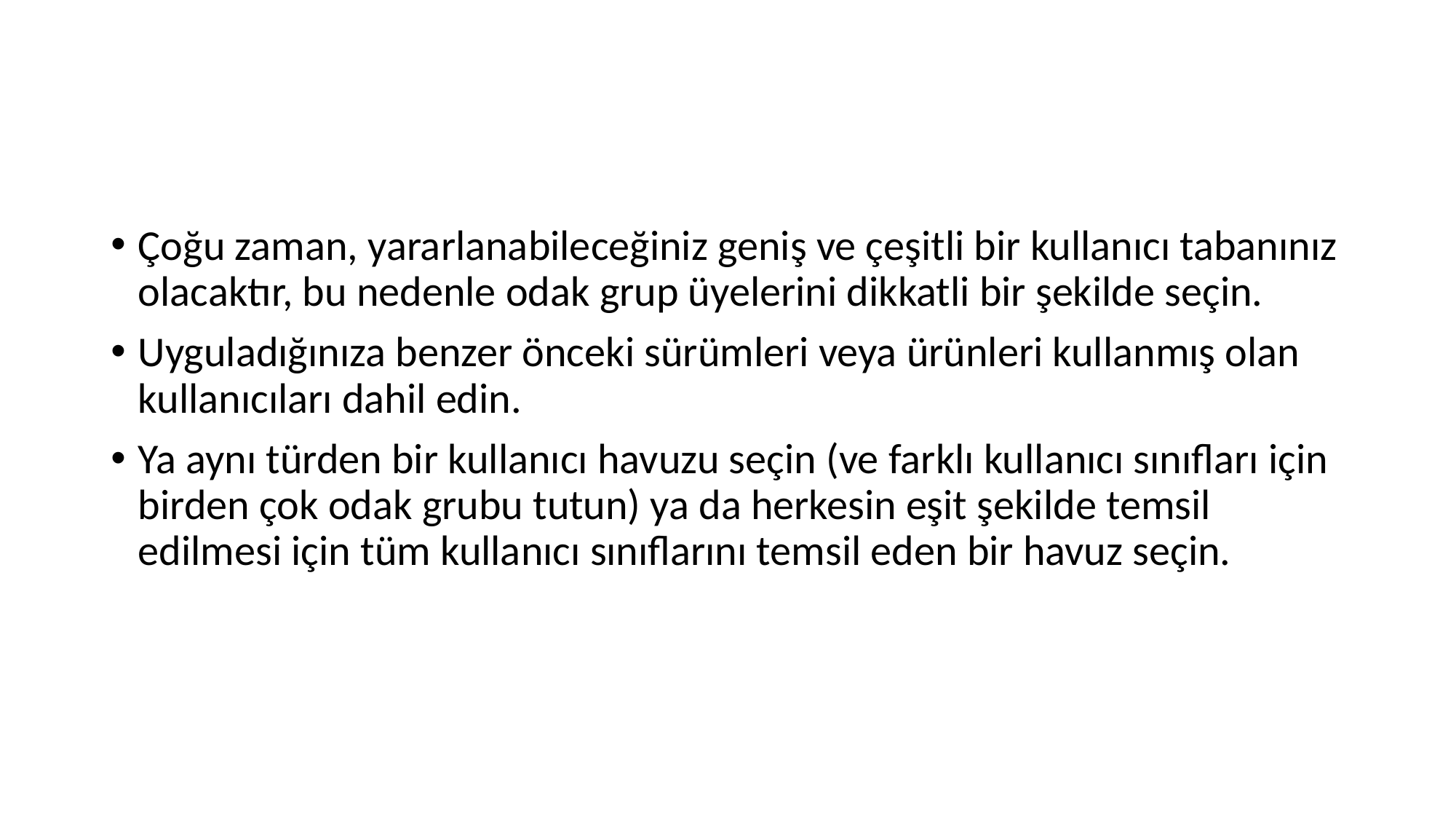

#
Çoğu zaman, yararlanabileceğiniz geniş ve çeşitli bir kullanıcı tabanınız olacaktır, bu nedenle odak grup üyelerini dikkatli bir şekilde seçin.
Uyguladığınıza benzer önceki sürümleri veya ürünleri kullanmış olan kullanıcıları dahil edin.
Ya aynı türden bir kullanıcı havuzu seçin (ve farklı kullanıcı sınıfları için birden çok odak grubu tutun) ya da herkesin eşit şekilde temsil edilmesi için tüm kullanıcı sınıflarını temsil eden bir havuz seçin.